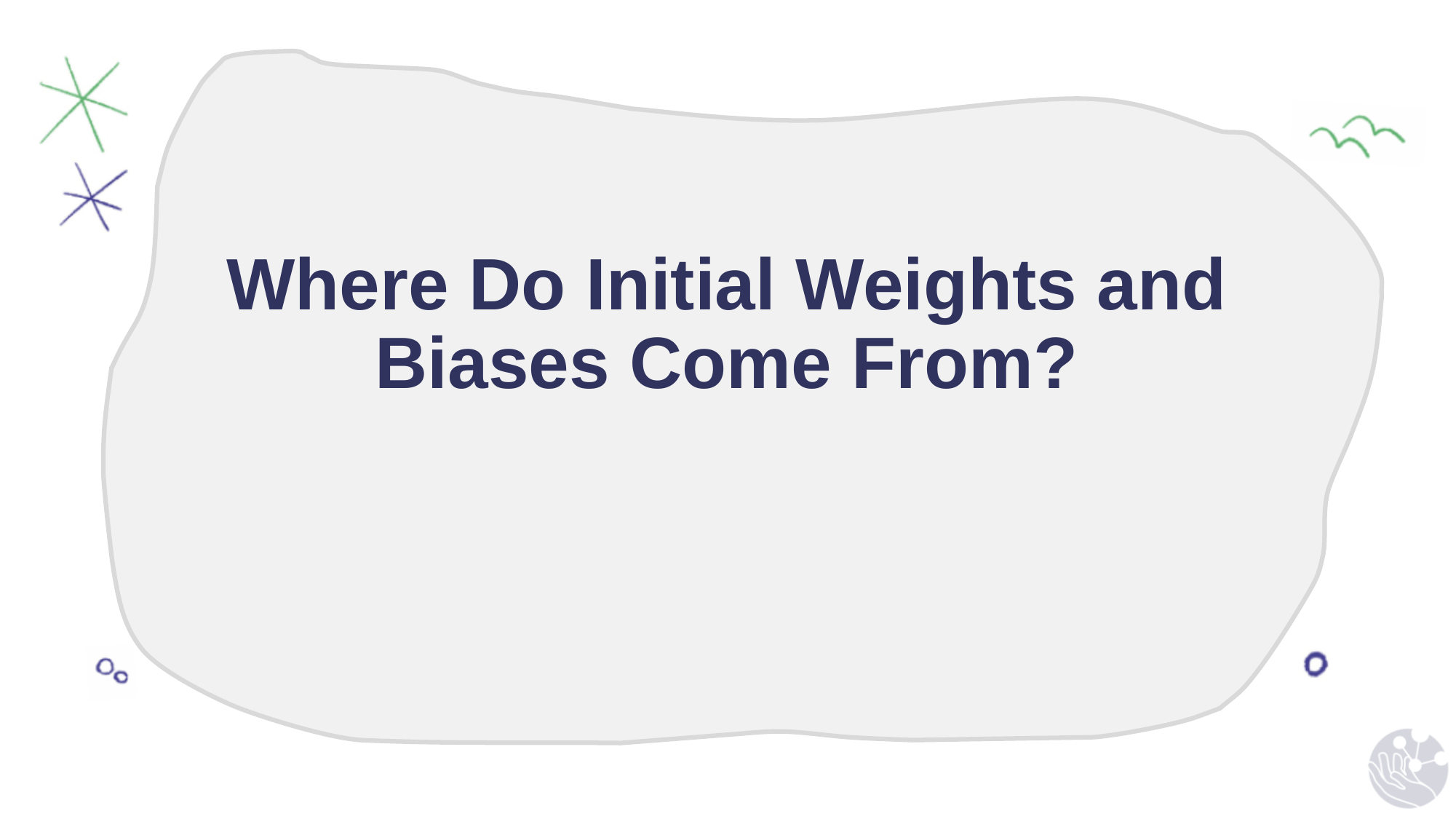

# Where Do Initial Weights and Biases Come From?